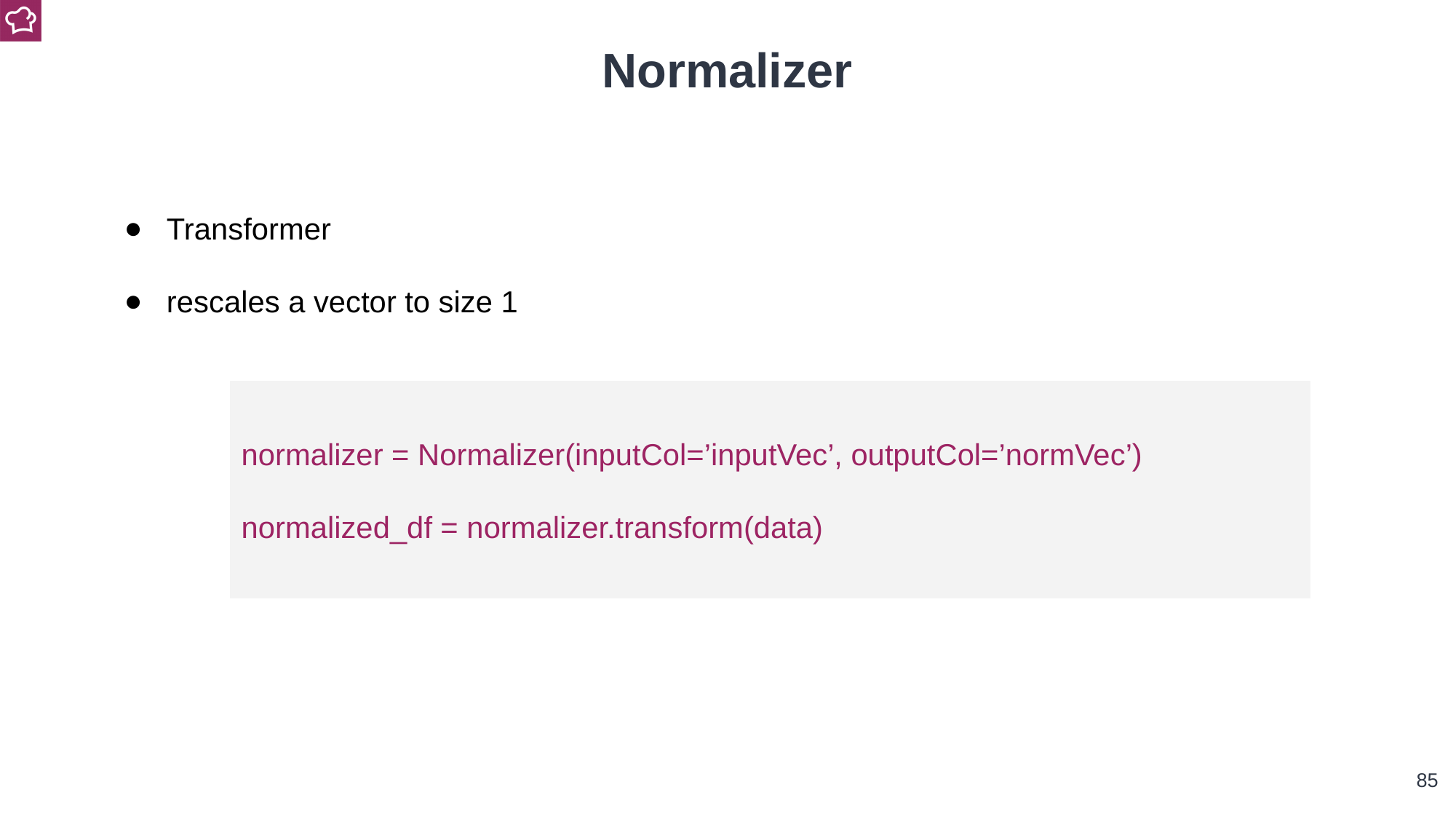

Normalizer
Transformer
rescales a vector to size 1
normalizer = Normalizer(inputCol=’inputVec’, outputCol=’normVec’)

normalized_df = normalizer.transform(data)
85